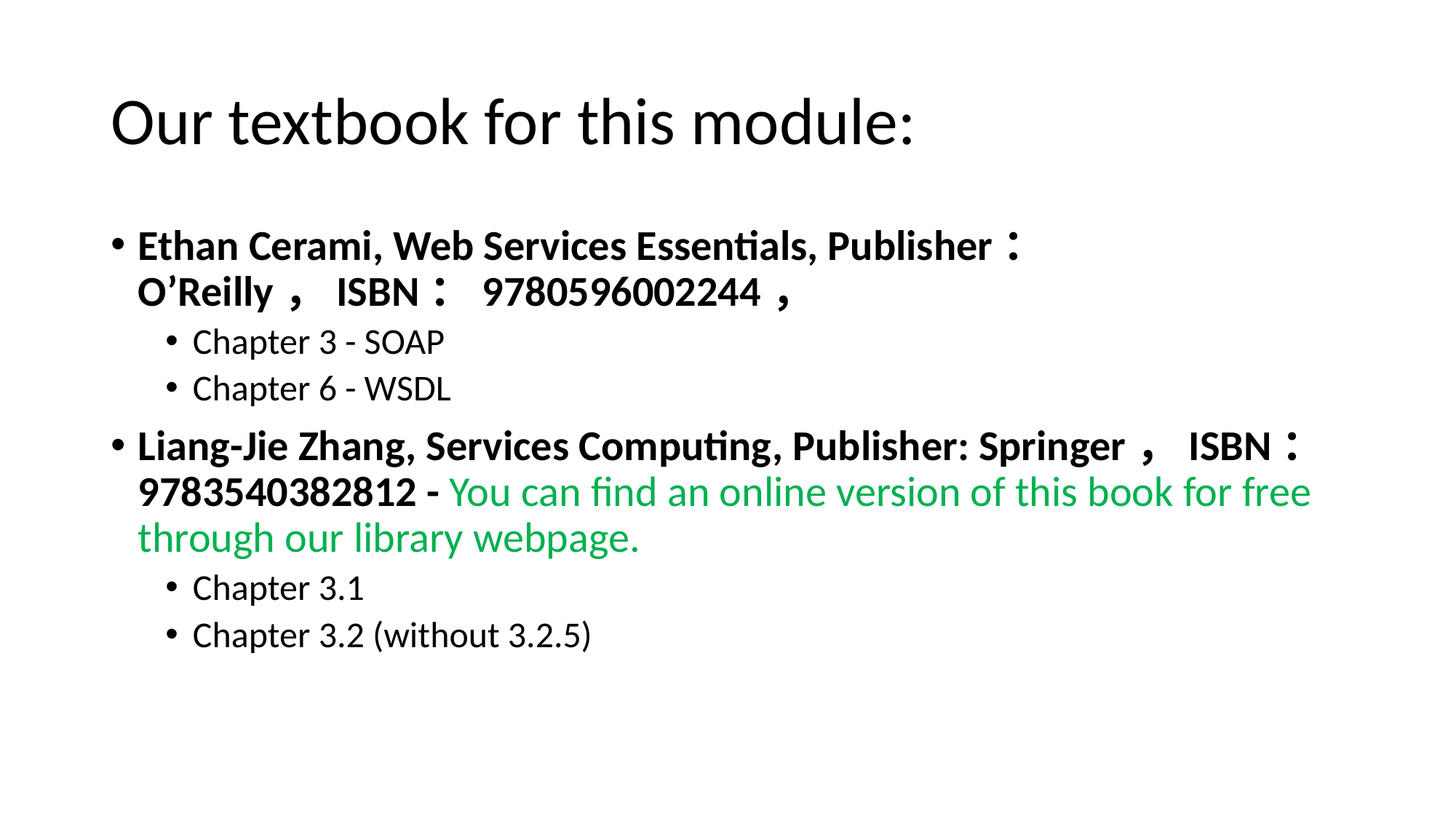

# Our textbook for this module:
Ethan Cerami, Web Services Essentials, Publisher：O’Reilly，ISBN：9780596002244，
Chapter 3 - SOAP
Chapter 6 - WSDL
Liang-Jie Zhang, Services Computing, Publisher: Springer，ISBN：9783540382812 - You can find an online version of this book for free through our library webpage.
Chapter 3.1
Chapter 3.2 (without 3.2.5)